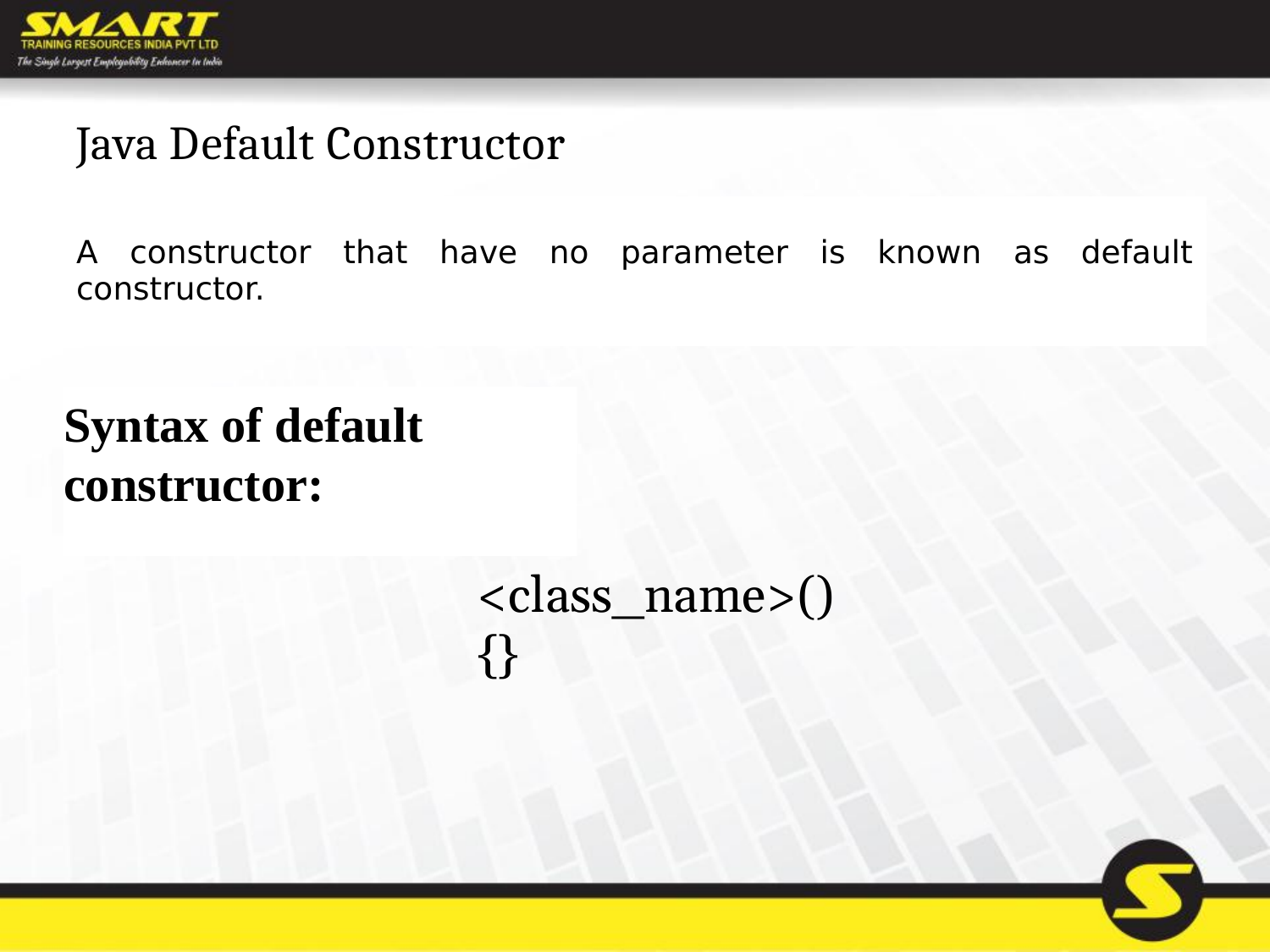

# Java Default Constructor
| A constructor that have no parameter is known as default constructor. |
| --- |
Syntax of default constructor:

<class_name>()
{}